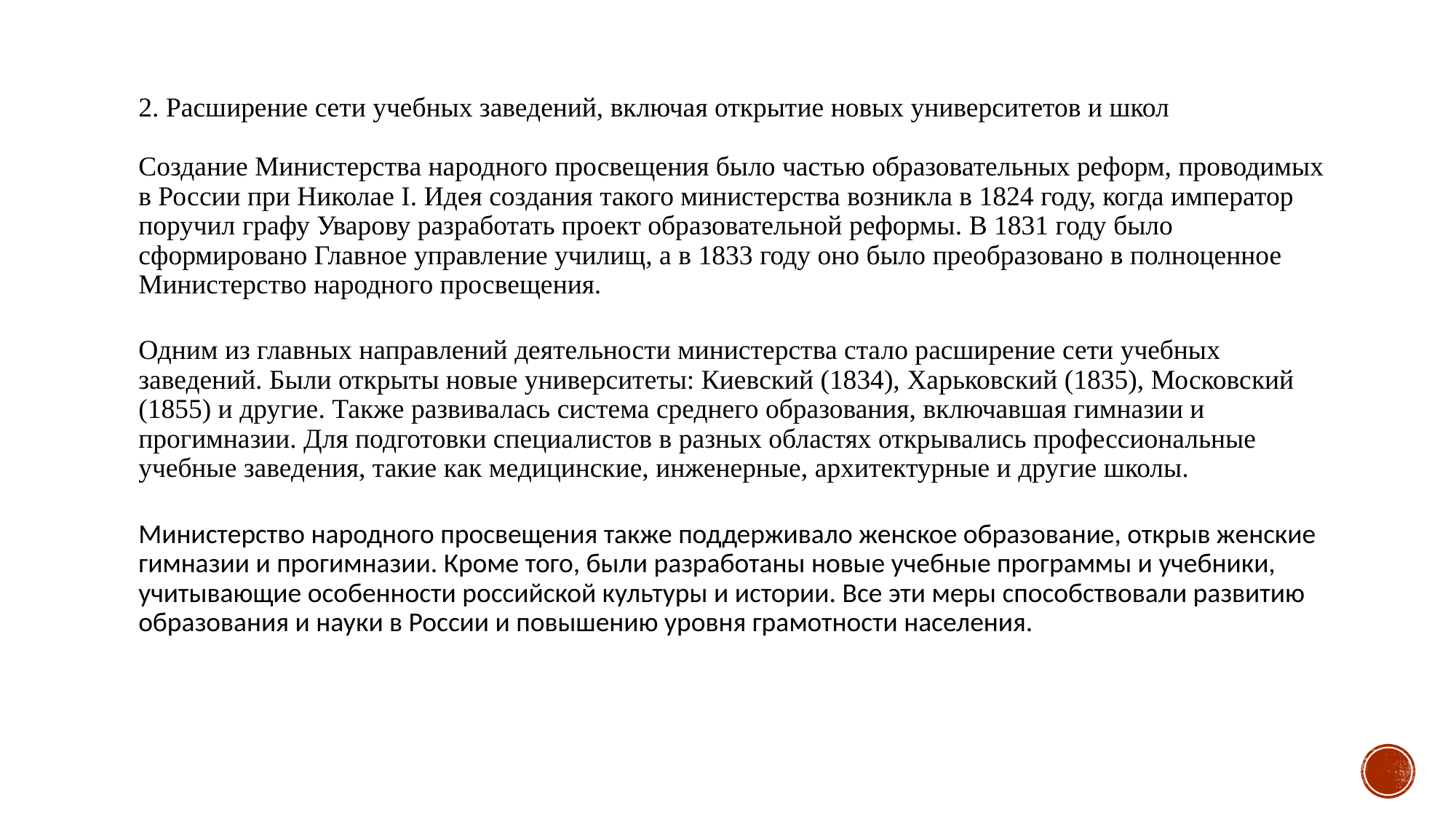

2. Расширение сети учебных заведений, включая открытие новых университетов и школ
Создание Министерства народного просвещения было частью образовательных реформ, проводимых в России при Николае I. Идея создания такого министерства возникла в 1824 году, когда император поручил графу Уварову разработать проект образовательной реформы. В 1831 году было сформировано Главное управление училищ, а в 1833 году оно было преобразовано в полноценное Министерство народного просвещения.
Одним из главных направлений деятельности министерства стало расширение сети учебных заведений. Были открыты новые университеты: Киевский (1834), Харьковский (1835), Московский (1855) и другие. Также развивалась система среднего образования, включавшая гимназии и прогимназии. Для подготовки специалистов в разных областях открывались профессиональные учебные заведения, такие как медицинские, инженерные, архитектурные и другие школы.
Министерство народного просвещения также поддерживало женское образование, открыв женские гимназии и прогимназии. Кроме того, были разработаны новые учебные программы и учебники, учитывающие особенности российской культуры и истории. Все эти меры способствовали развитию образования и науки в России и повышению уровня грамотности населения.